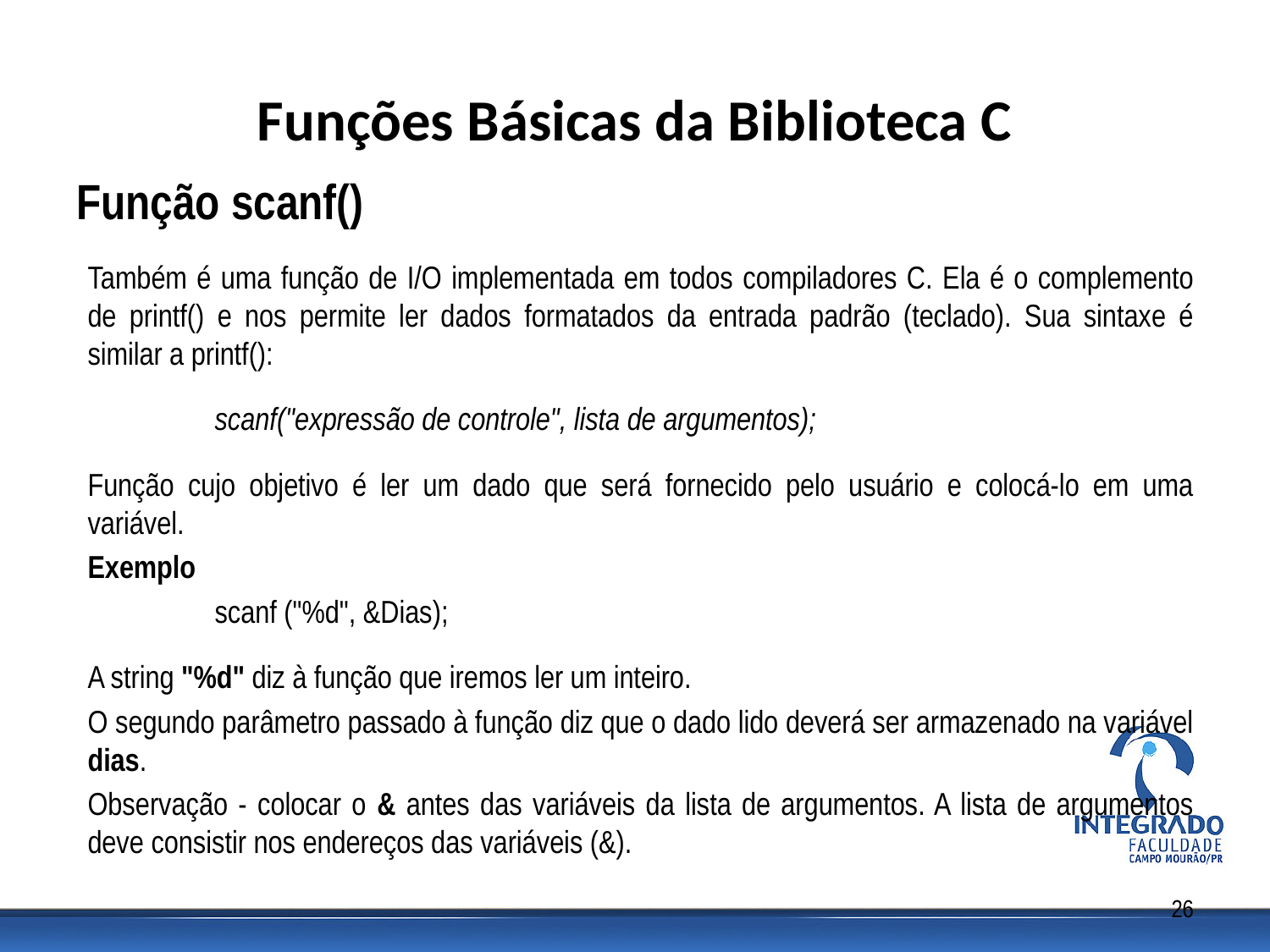

# Funções Básicas da Biblioteca C
Função scanf()
Também é uma função de I/O implementada em todos compiladores C. Ela é o complemento de printf() e nos permite ler dados formatados da entrada padrão (teclado). Sua sintaxe é similar a printf():
	scanf("expressão de controle", lista de argumentos);
Função cujo objetivo é ler um dado que será fornecido pelo usuário e colocá-lo em uma variável.
Exemplo
	scanf ("%d", &Dias);
A string "%d" diz à função que iremos ler um inteiro.
O segundo parâmetro passado à função diz que o dado lido deverá ser armazenado na variável dias.
Observação - colocar o & antes das variáveis da lista de argumentos. A lista de argumentos deve consistir nos endereços das variáveis (&).

26